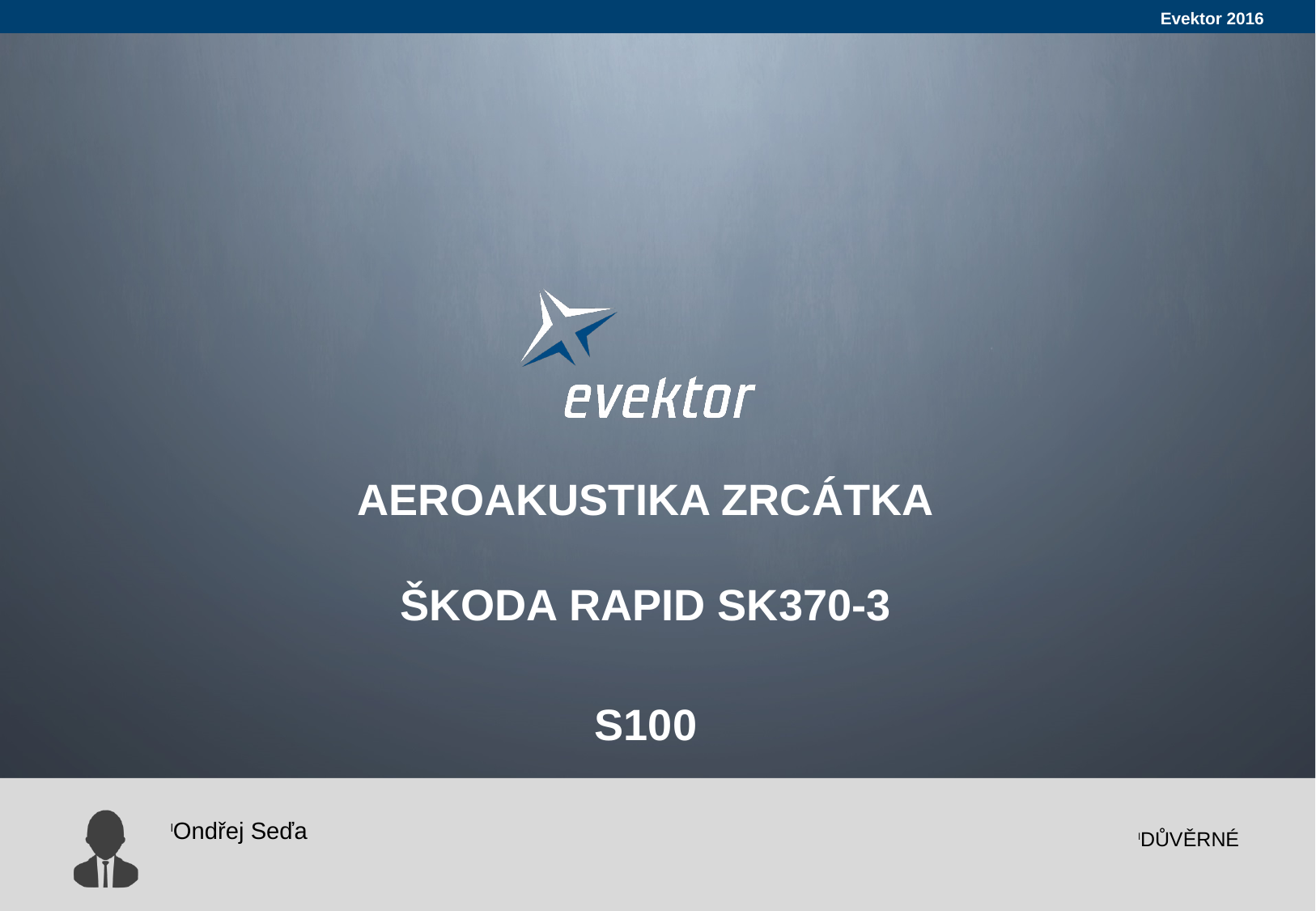

Evektor 2016
AEROAKUSTIKA ZRCÁTKA

ŠKODA RAPID SK370-3

S100
Ondřej Seďa
DŮVĚRNÉ